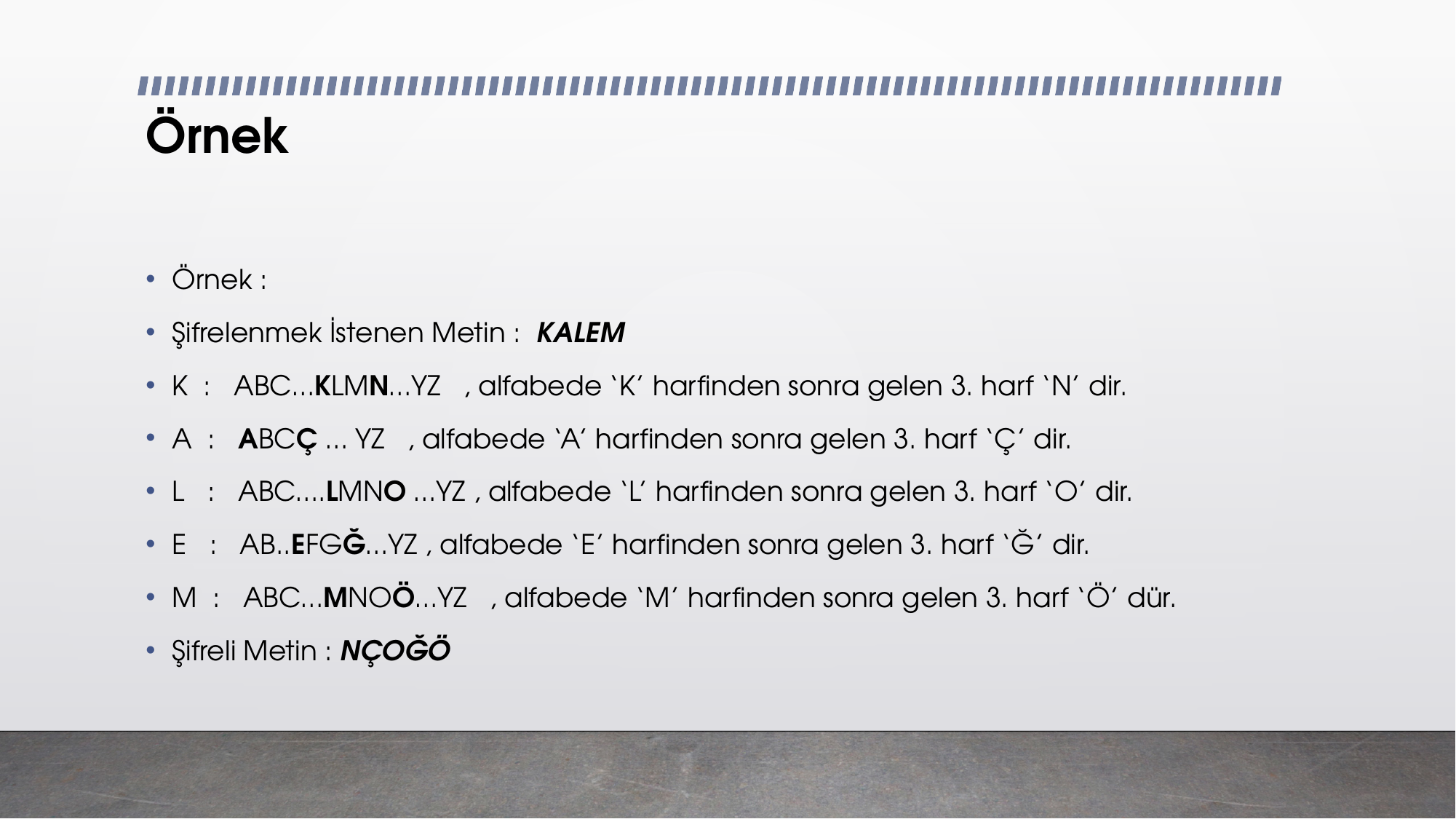

# Örnek
Örnek :
Şifrelenmek İstenen Metin :  KALEM
K  :   ABC…KLMN…YZ   , alfabede ‘K’ harfinden sonra gelen 3. harf ‘N’ dir.
A  :   ABCÇ … YZ   , alfabede ‘A’ harfinden sonra gelen 3. harf ‘Ç’ dir.
L   :   ABC….LMNO …YZ , alfabede ‘L’ harfinden sonra gelen 3. harf ‘O’ dir.
E   :   AB..EFGĞ…YZ , alfabede ‘E’ harfinden sonra gelen 3. harf ‘Ğ’ dir.
M  :   ABC…MNOÖ…YZ   , alfabede ‘M’ harfinden sonra gelen 3. harf ‘Ö’ dür.
Şifreli Metin : NÇOĞÖ